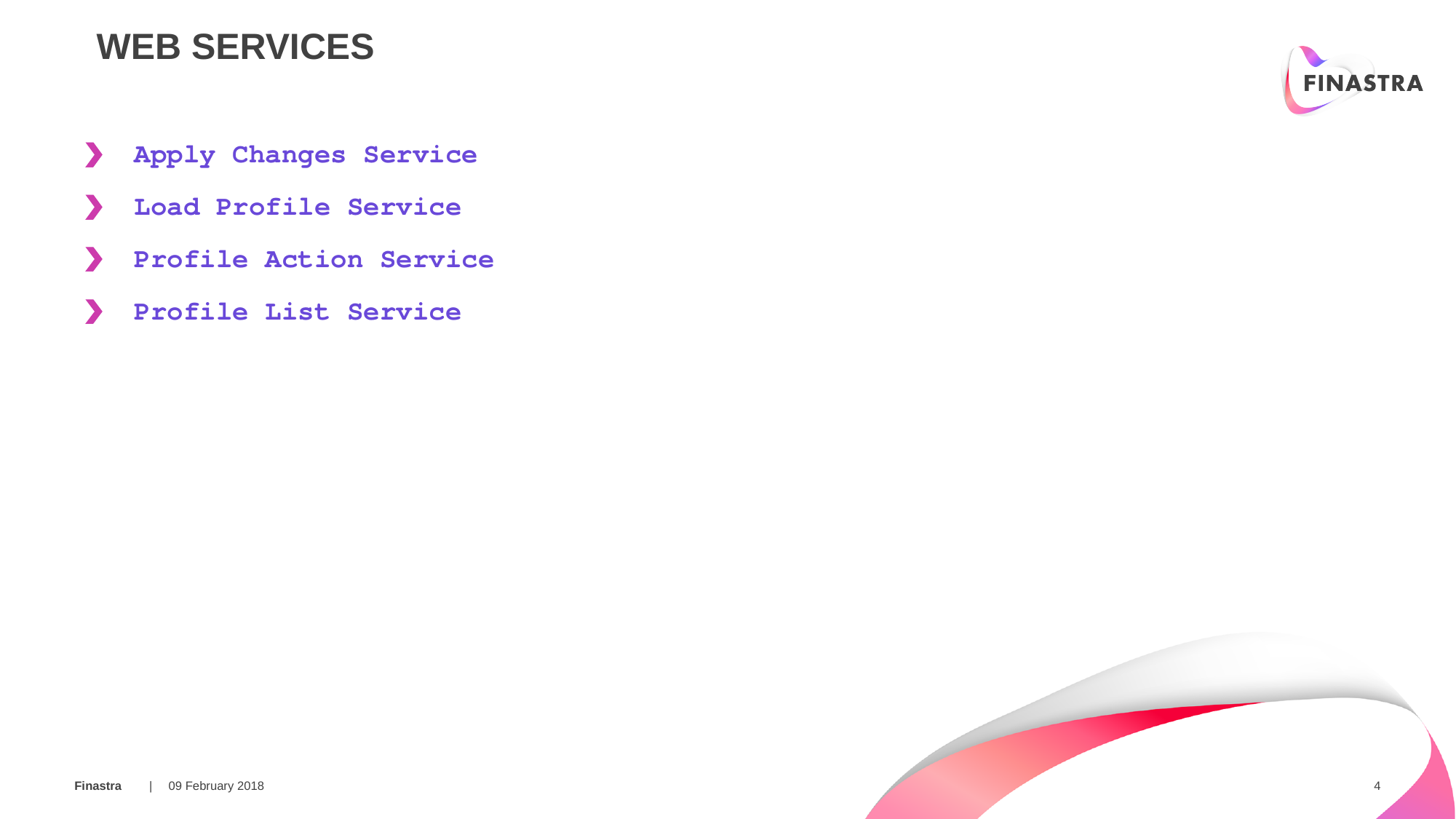

Web services
Apply Changes Service
Load Profile Service
Profile Action Service
Profile List Service

09 February 2018
4